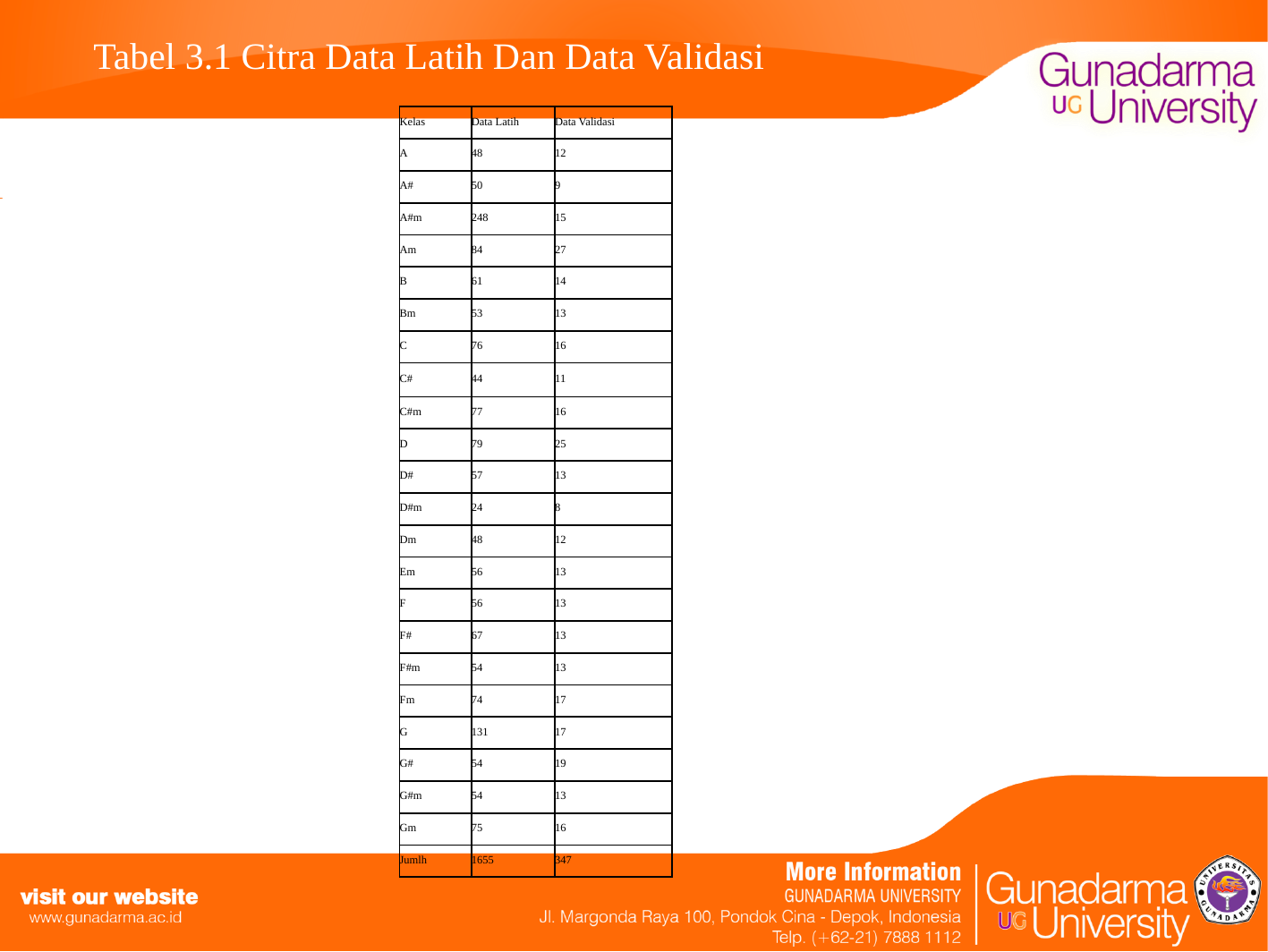

# Tabel 3.1 Citra Data Latih Dan Data Validasi
| Kelas | Data Latih | Data Validasi |
| --- | --- | --- |
| A | 48 | 12 |
| A# | 50 | 9 |
| A#m | 248 | 15 |
| Am | 84 | 27 |
| B | 61 | 14 |
| Bm | 53 | 13 |
| C | 76 | 16 |
| C# | 44 | 11 |
| C#m | 77 | 16 |
| D | 79 | 25 |
| D# | 57 | 13 |
| D#m | 24 | 8 |
| Dm | 48 | 12 |
| Em | 56 | 13 |
| F | 56 | 13 |
| F# | 67 | 13 |
| F#m | 54 | 13 |
| Fm | 74 | 17 |
| G | 131 | 17 |
| G# | 54 | 19 |
| G#m | 54 | 13 |
| Gm | 75 | 16 |
| Jumlh | 1655 | 347 |